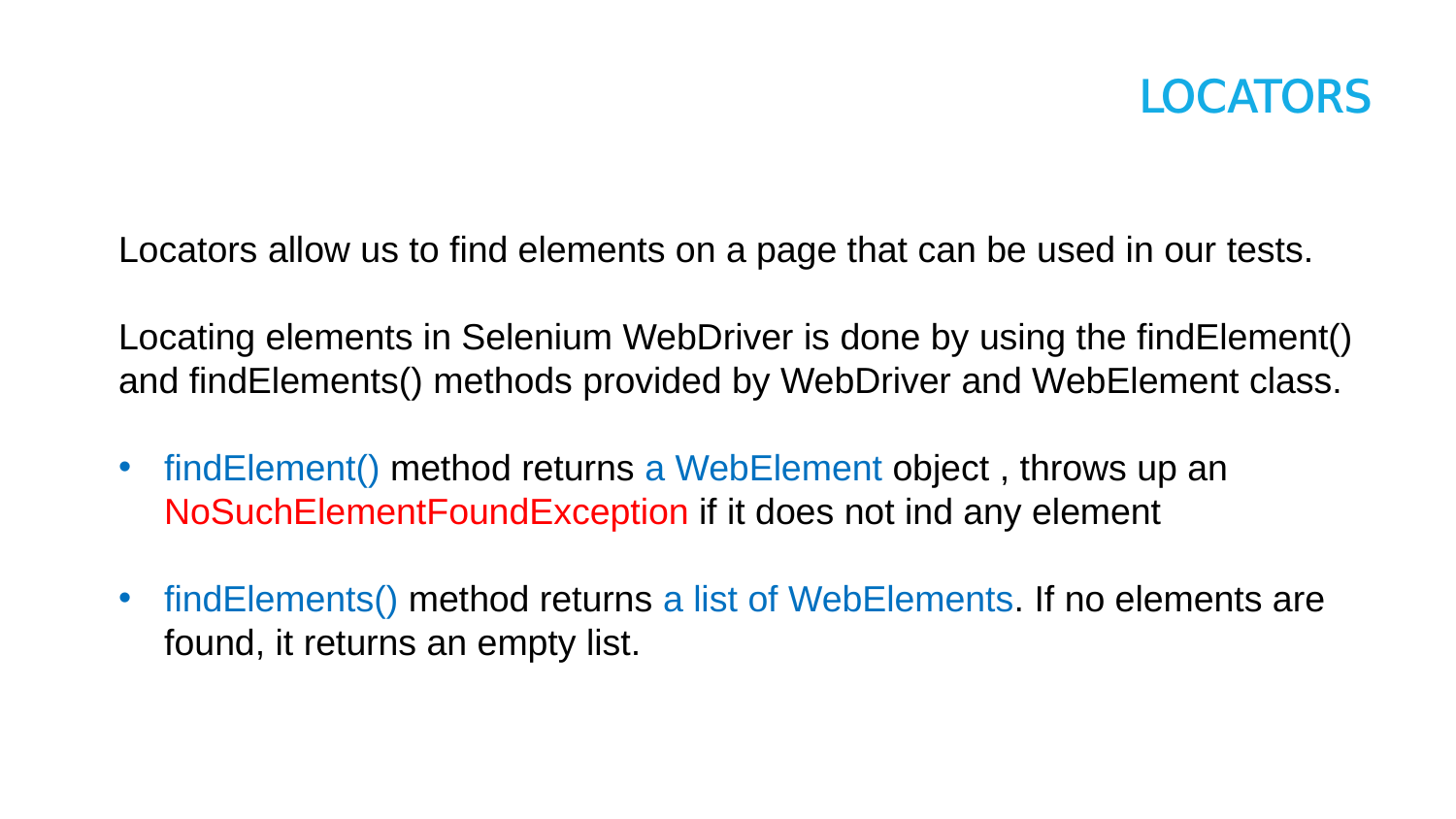

# LOCATORS
Locators allow us to find elements on a page that can be used in our tests.

Locating elements in Selenium WebDriver is done by using the findElement() and findElements() methods provided by WebDriver and WebElement class.

findElement() method returns a WebElement object , throws up an NoSuchElementFoundException if it does not ind any element

findElements() method returns a list of WebElements. If no elements are found, it returns an empty list.